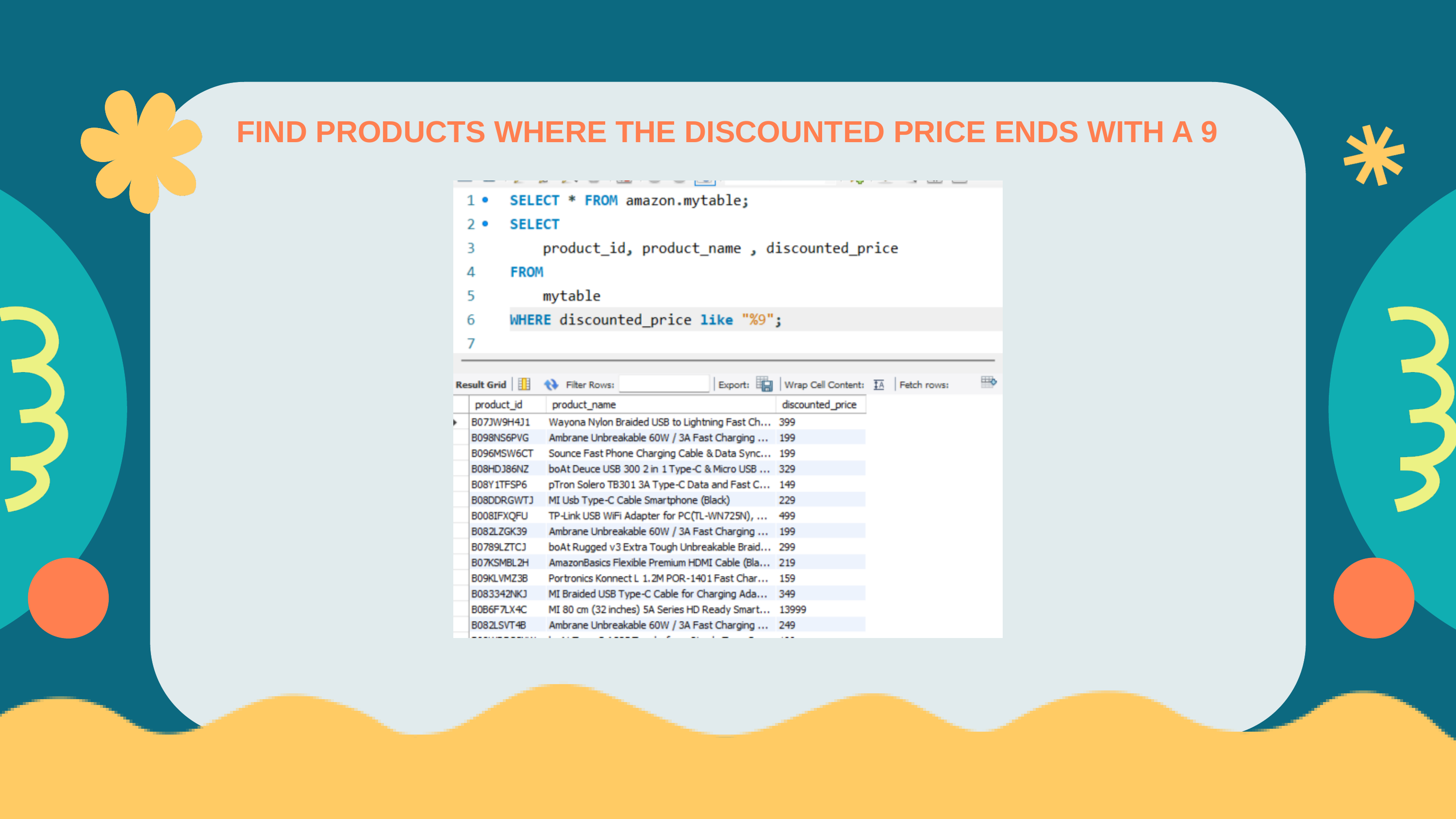

FIND PRODUCTS WHERE THE DISCOUNTED PRICE ENDS WITH A 9